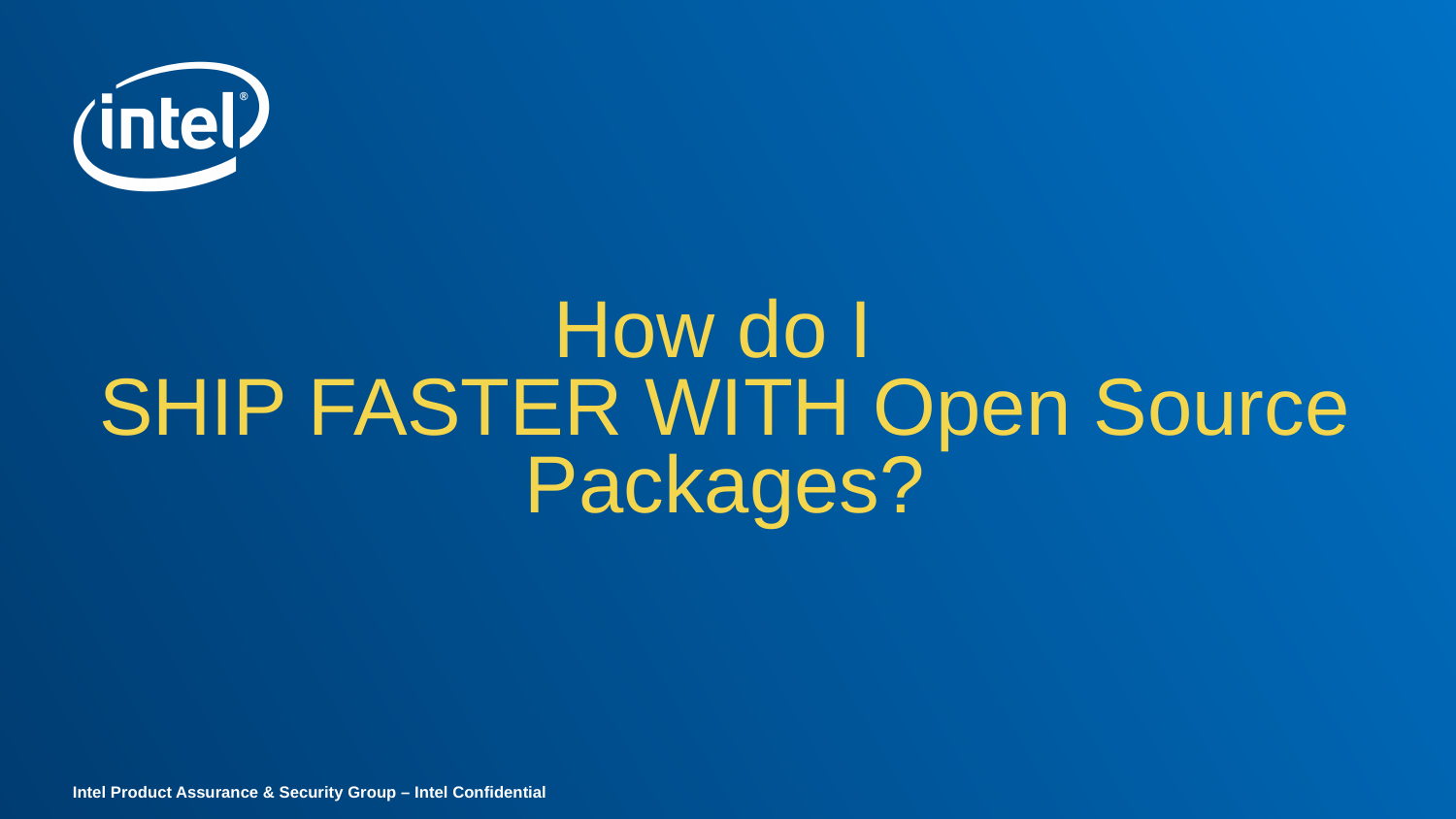

# How do I SHIP FASTER WITH Open Source Packages?